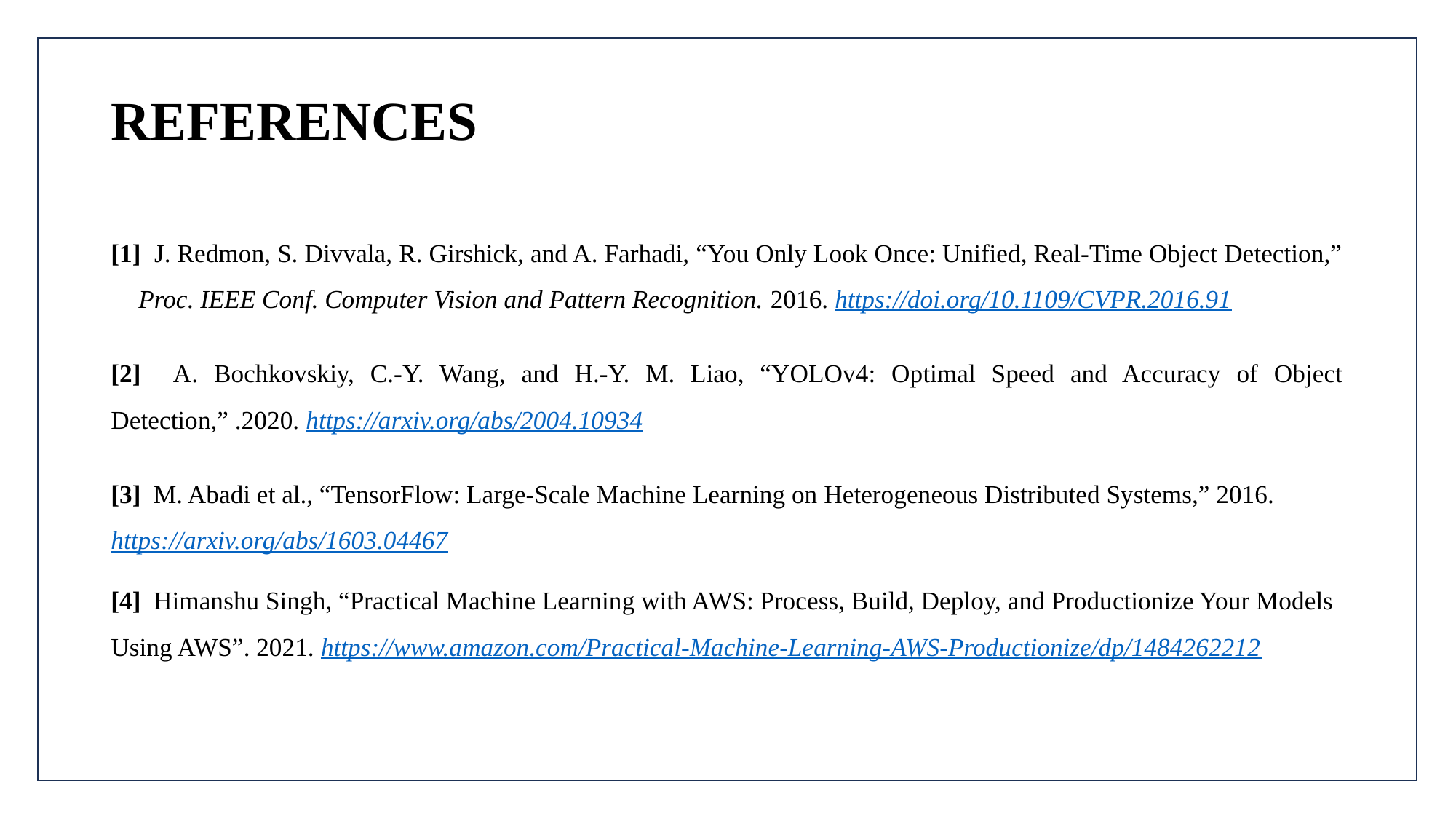

# REFERENCES
[1]  J. Redmon, S. Divvala, R. Girshick, and A. Farhadi, “You Only Look Once: Unified, Real-Time Object Detection,” Proc. IEEE Conf. Computer Vision and Pattern Recognition. 2016. https://doi.org/10.1109/CVPR.2016.91
[2]  A. Bochkovskiy, C.-Y. Wang, and H.-Y. M. Liao, “YOLOv4: Optimal Speed and Accuracy of Object Detection,” .2020. https://arxiv.org/abs/2004.10934
[3]  M. Abadi et al., “TensorFlow: Large-Scale Machine Learning on Heterogeneous Distributed Systems,” 2016. https://arxiv.org/abs/1603.04467
[4]  Himanshu Singh, “Practical Machine Learning with AWS: Process, Build, Deploy, and Productionize Your Models Using AWS”. 2021. https://www.amazon.com/Practical-Machine-Learning-AWS-Productionize/dp/1484262212